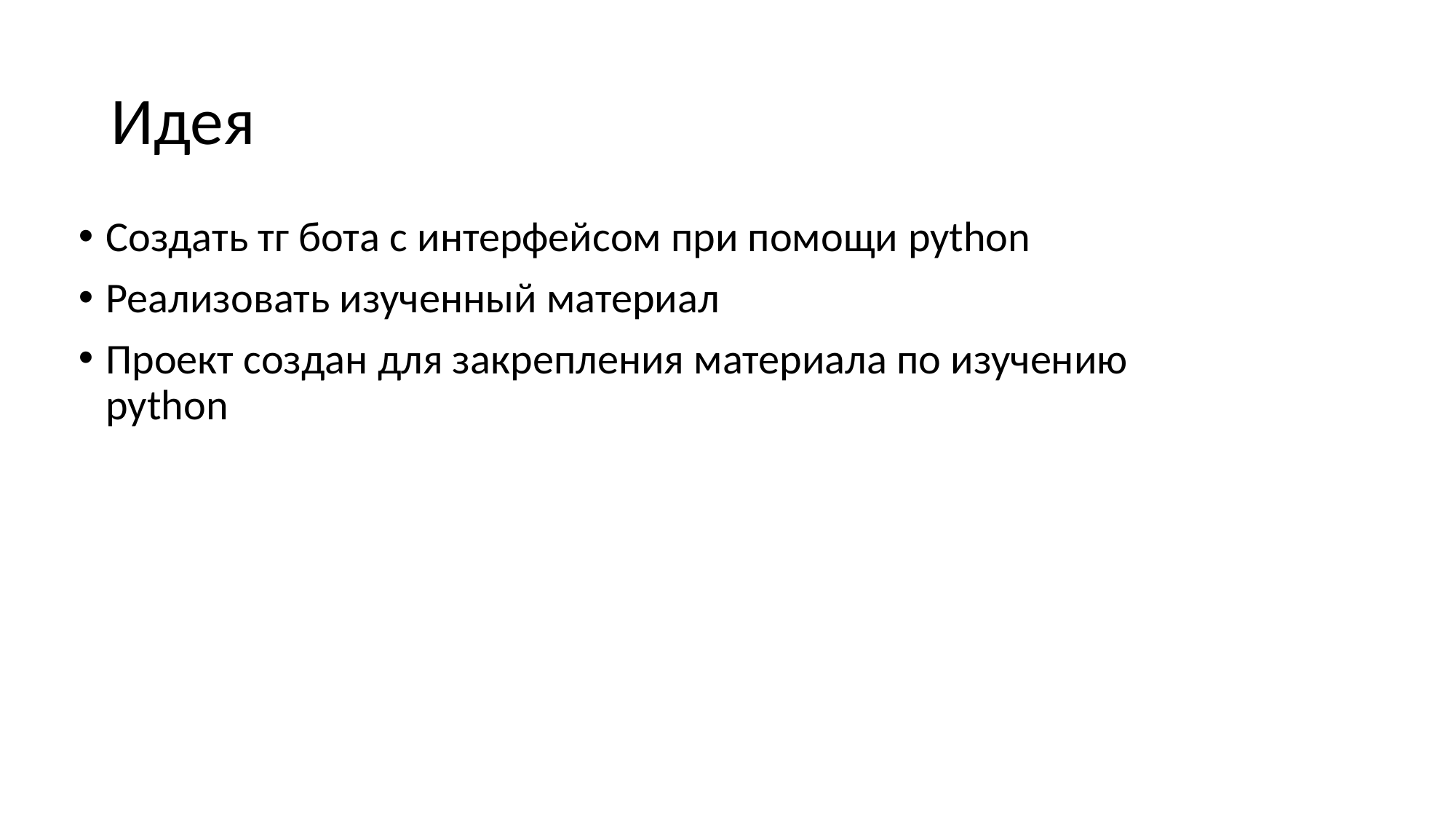

# Идея
Создать тг бота с интерфейсом при помощи python
Реализовать изученный материал
Проект создан для закрепления материала по изучению python